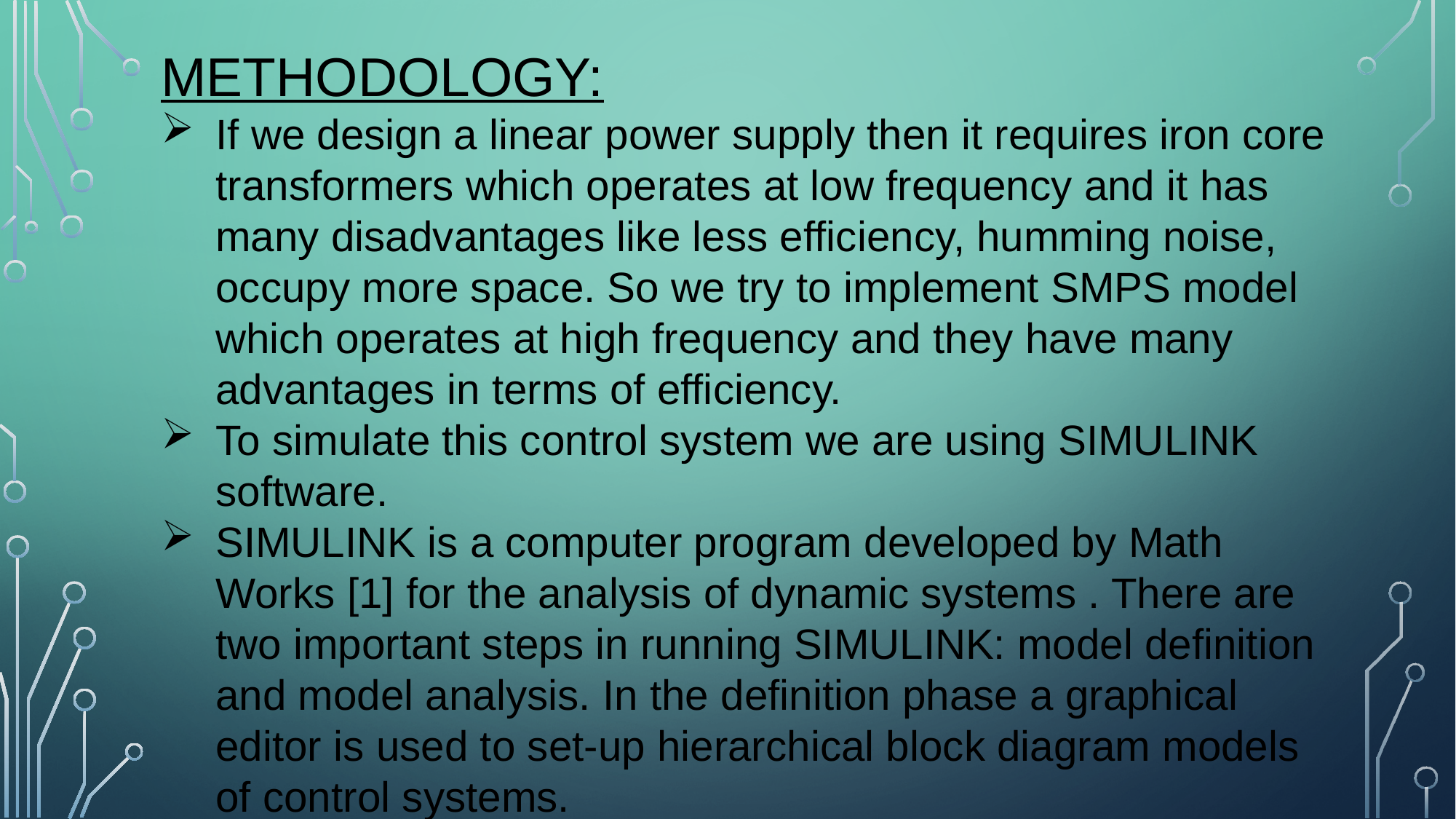

METHODOLOGY:
If we design a linear power supply then it requires iron core transformers which operates at low frequency and it has many disadvantages like less efficiency, humming noise, occupy more space. So we try to implement SMPS model which operates at high frequency and they have many advantages in terms of efficiency.
To simulate this control system we are using SIMULINK software.
SIMULINK is a computer program developed by Math Works [1] for the analysis of dynamic systems . There are two important steps in running SIMULINK: model definition and model analysis. In the definition phase a graphical editor is used to set-up hierarchical block diagram models of control systems.